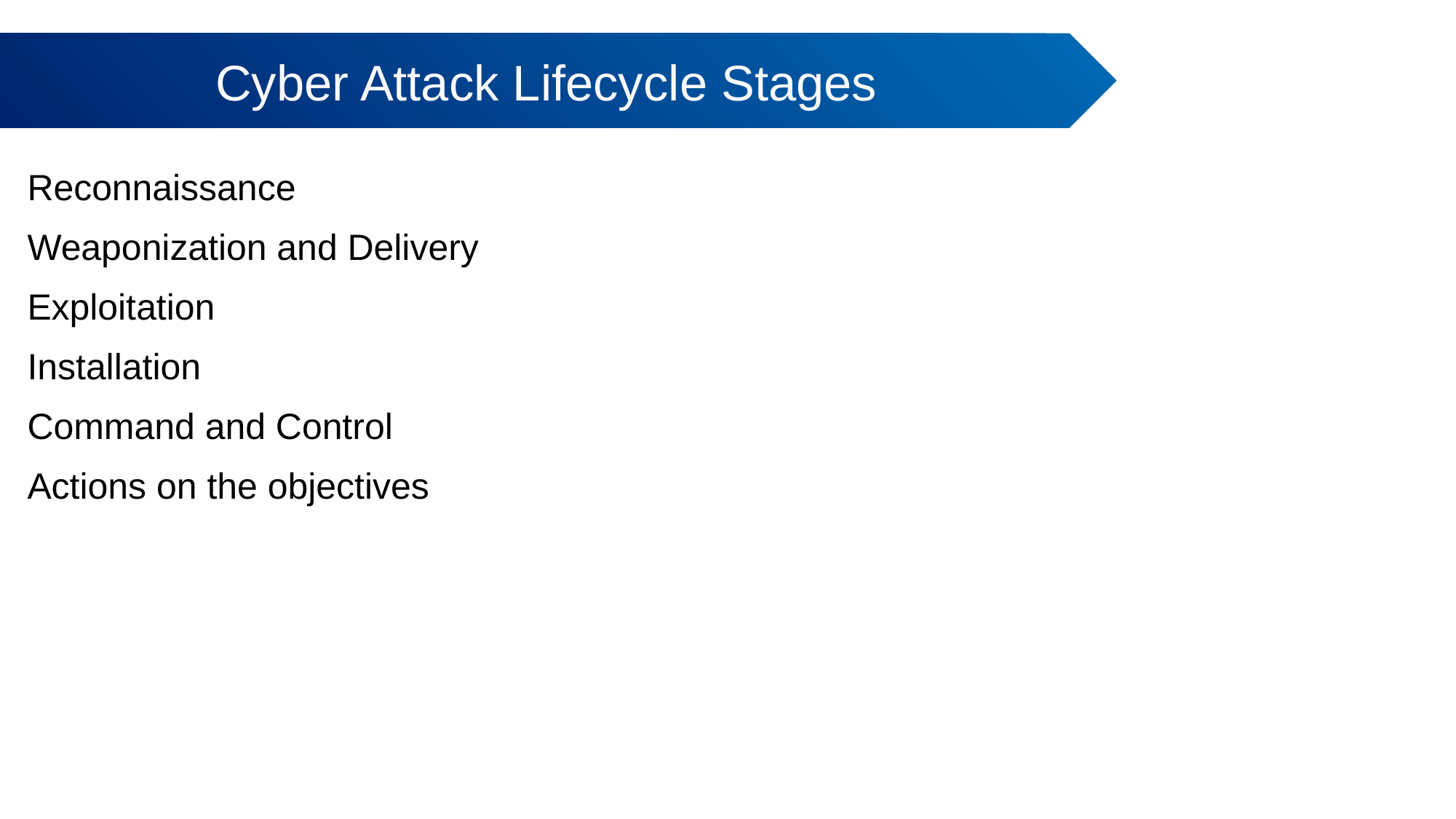

Cyber Attack Lifecycle Stages
# Reconnaissance
Weaponization and Delivery
Exploitation
Installation
Command and Control
Actions on the objectives